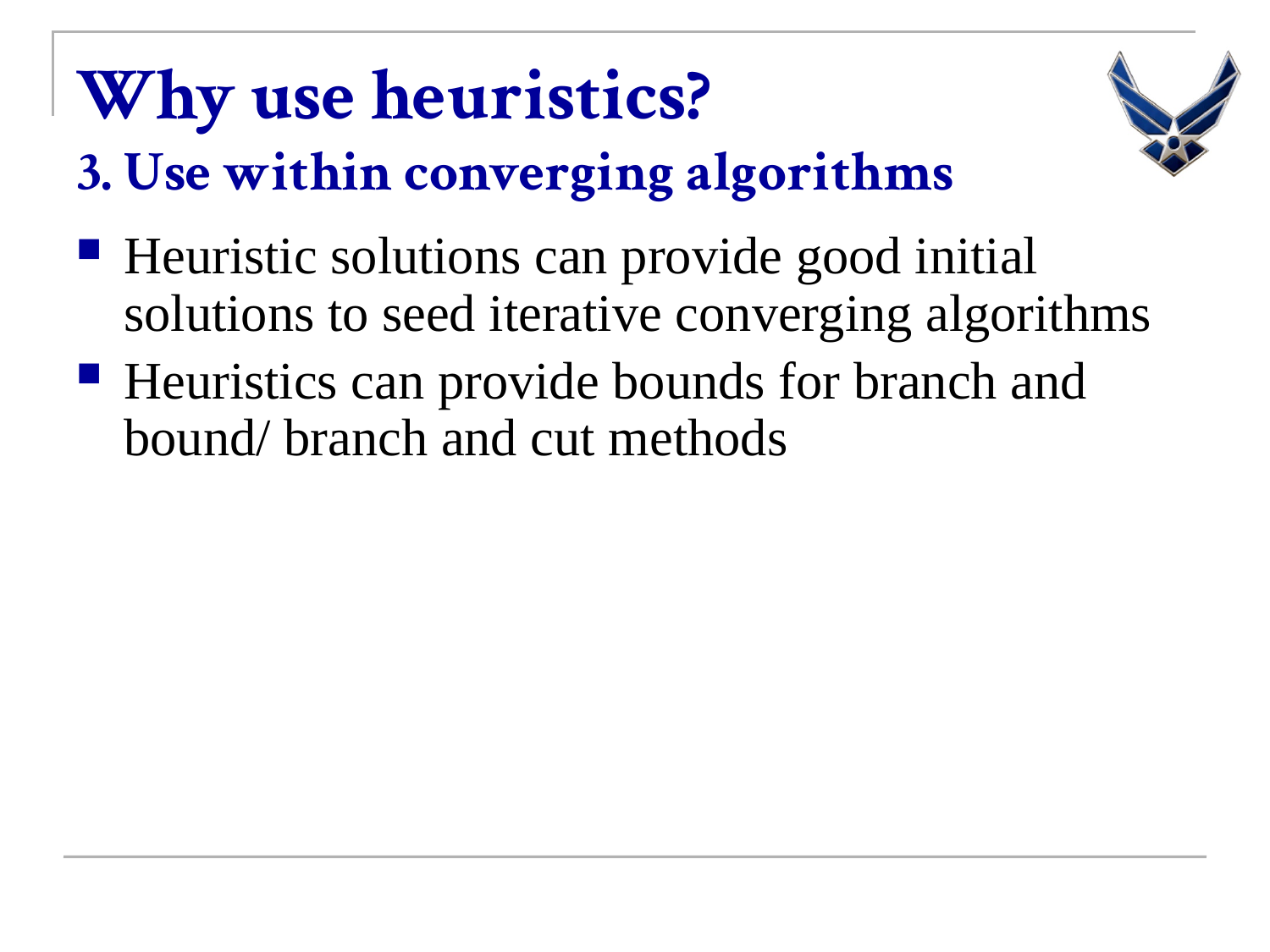

# Why use heuristics? 3. Use within converging algorithms
Heuristic solutions can provide good initial solutions to seed iterative converging algorithms
Heuristics can provide bounds for branch and bound/ branch and cut methods